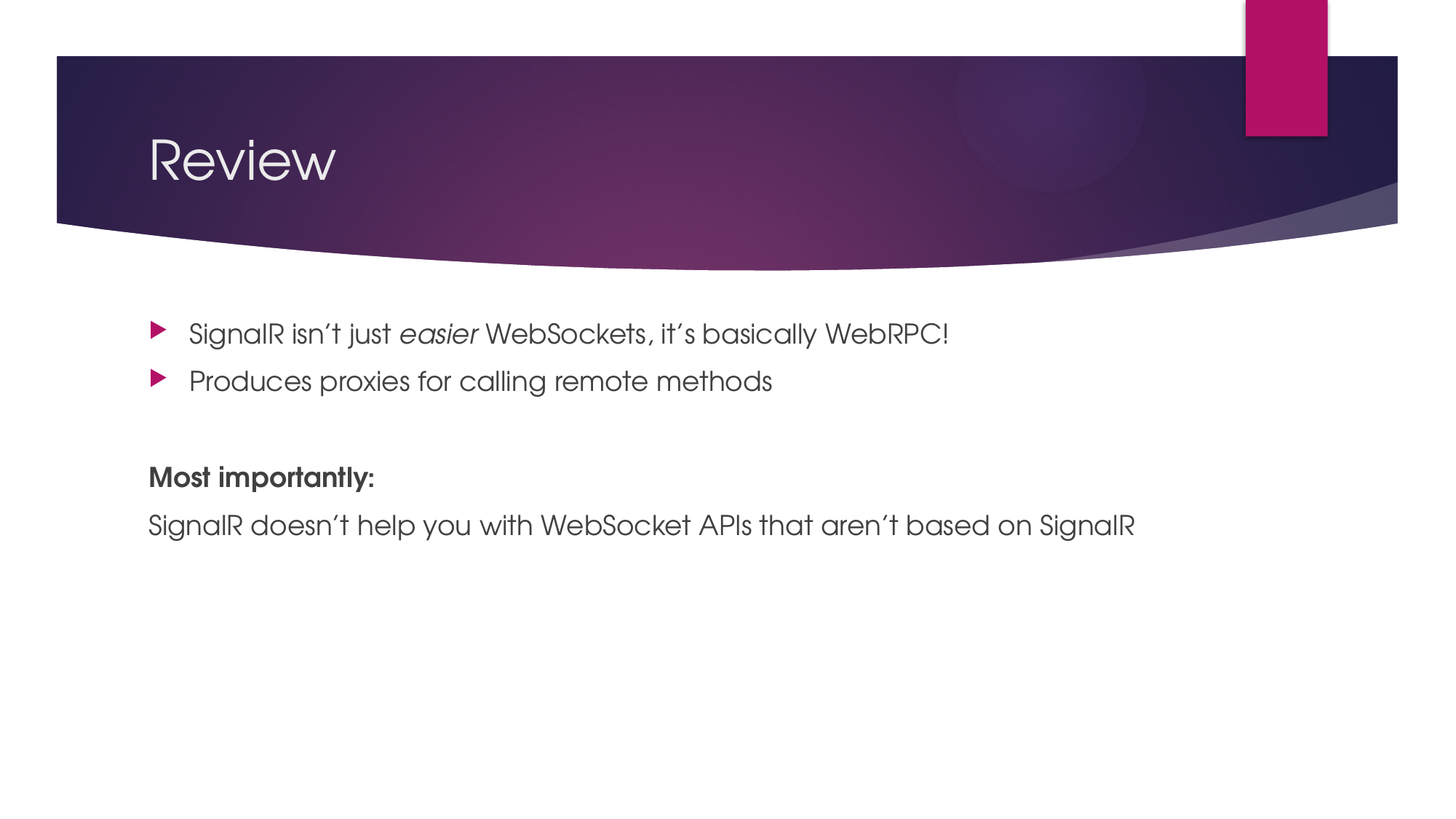

# Review
SignalR isn’t just easier WebSockets, it’s basically WebRPC!
Produces proxies for calling remote methods

Most importantly:
SignalR doesn’t help you with WebSocket APIs that aren’t based on SignalR